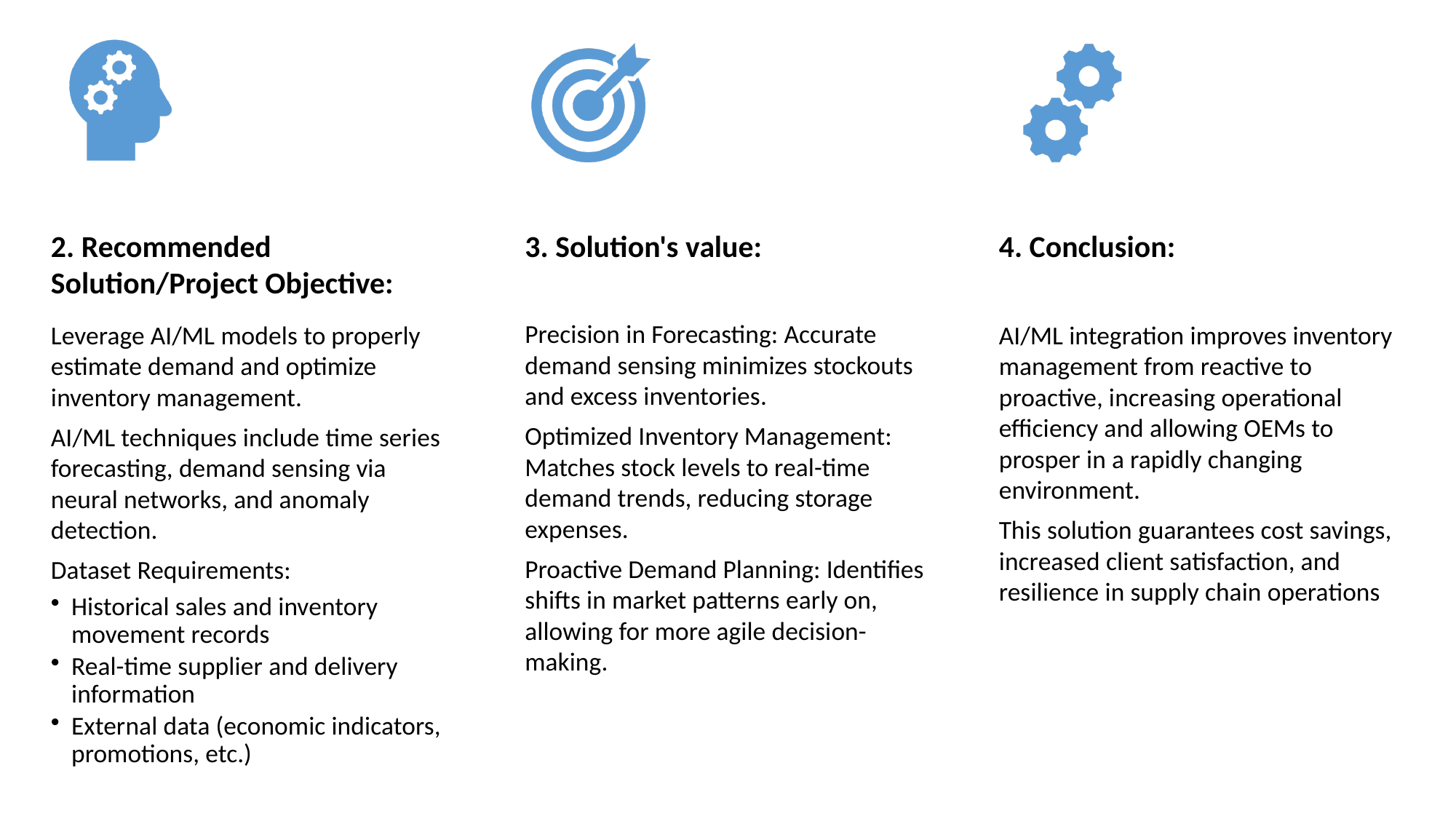

2. Recommended Solution/Project Objective:
3. Solution's value:
4. Conclusion:
Precision in Forecasting: Accurate demand sensing minimizes stockouts and excess inventories.
Optimized Inventory Management: Matches stock levels to real-time demand trends, reducing storage expenses.
Proactive Demand Planning: Identifies shifts in market patterns early on, allowing for more agile decision-making.
Leverage AI/ML models to properly estimate demand and optimize inventory management.
AI/ML techniques include time series forecasting, demand sensing via neural networks, and anomaly detection.
Dataset Requirements:
Historical sales and inventory movement records
Real-time supplier and delivery information
External data (economic indicators, promotions, etc.)
AI/ML integration improves inventory management from reactive to proactive, increasing operational efficiency and allowing OEMs to prosper in a rapidly changing environment.
This solution guarantees cost savings, increased client satisfaction, and resilience in supply chain operations